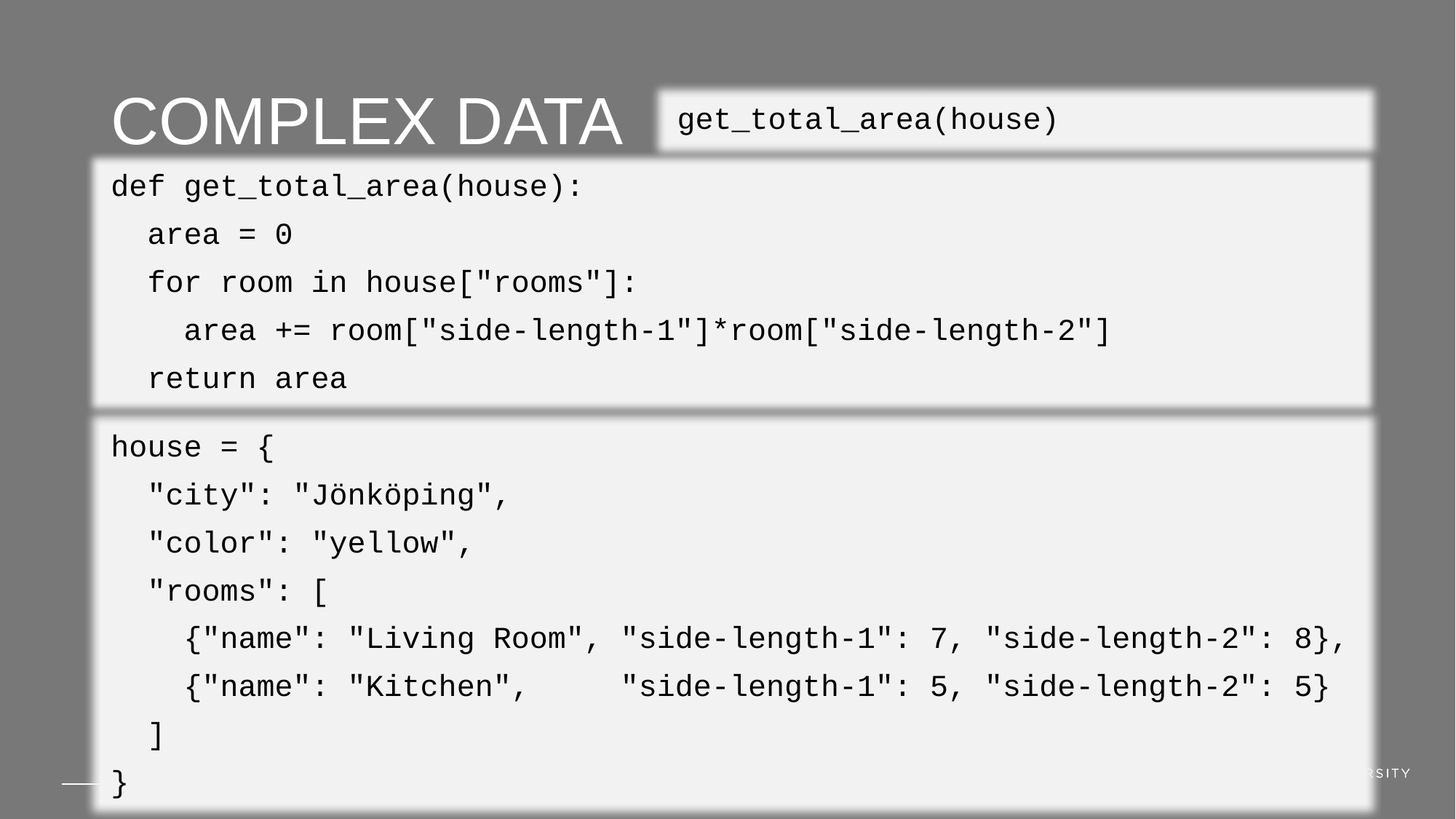

# Complex data
get_total_area(house)
def get_total_area(house):
  area = 0
  for room in house["rooms"]:
    area += room["side-length-1"]*room["side-length-2"]
  return area
house = {
  "city": "Jönköping",
  "color": "yellow",
  "rooms": [
    {"name": "Living Room", "side-length-1": 7, "side-length-2": 8},
    {"name": "Kitchen",     "side-length-1": 5, "side-length-2": 5}
  ]
}